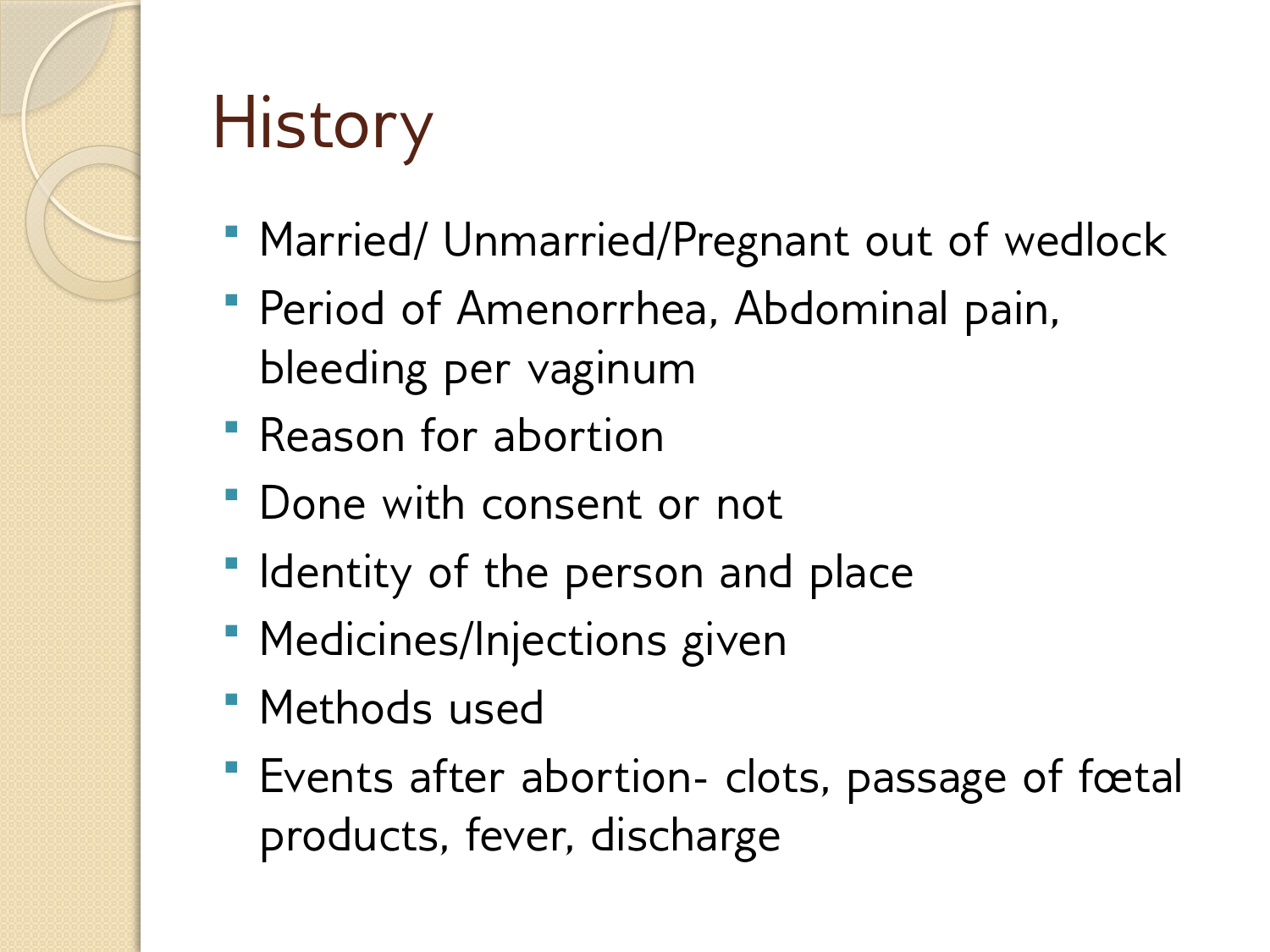

# History
Married/ Unmarried/Pregnant out of wedlock
Period of Amenorrhea, Abdominal pain, bleeding per vaginum
Reason for abortion
Done with consent or not
Identity of the person and place
Medicines/Injections given
Methods used
Events after abortion- clots, passage of foetal products, fever, discharge